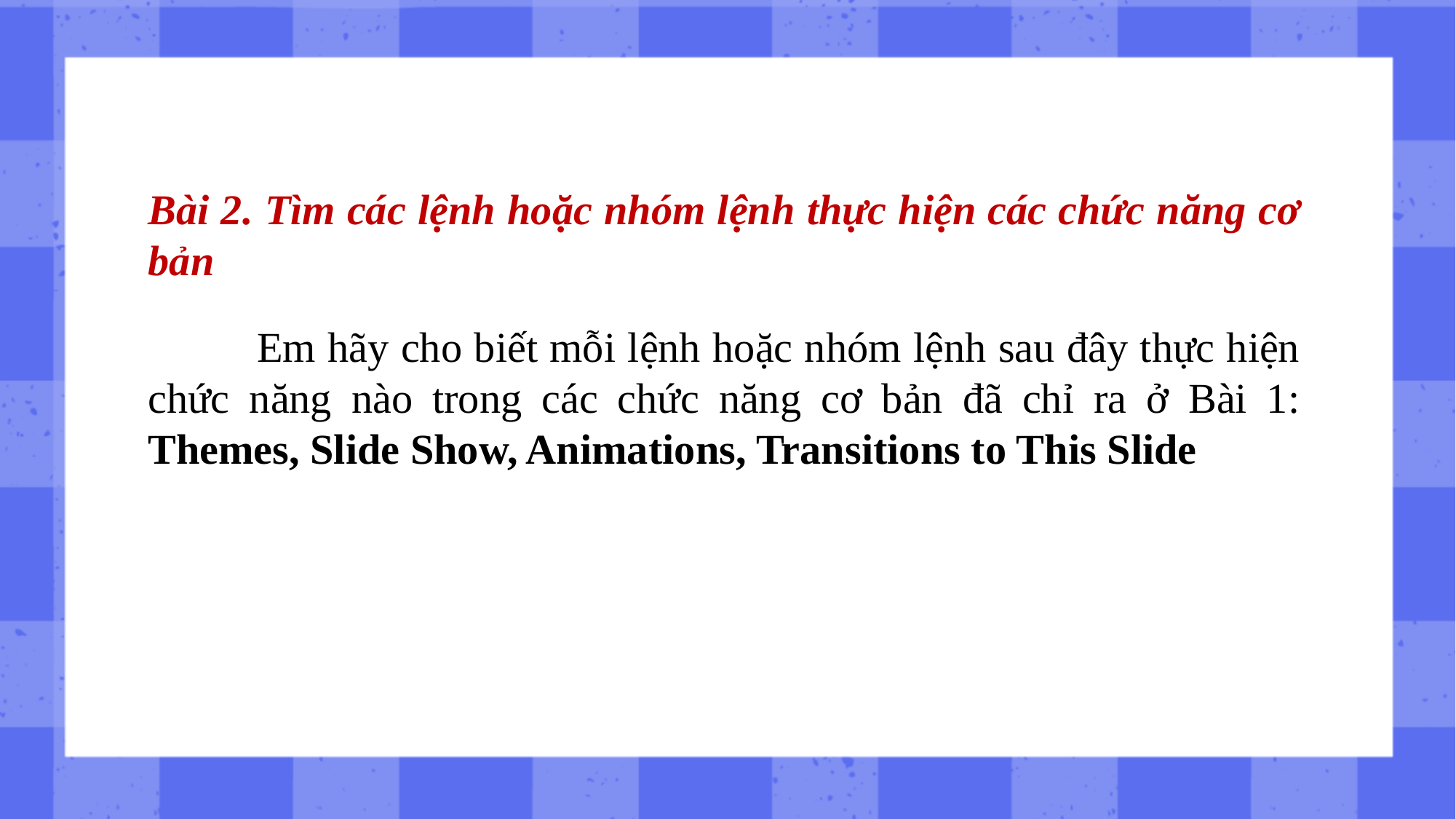

Bài 2. Tìm các lệnh hoặc nhóm lệnh thực hiện các chức năng cơ bản
	Em hãy cho biết mỗi lệnh hoặc nhóm lệnh sau đây thực hiện chức năng nào trong các chức năng cơ bản đã chỉ ra ở Bài 1: Themes, Slide Show, Animations, Transitions to This Slide